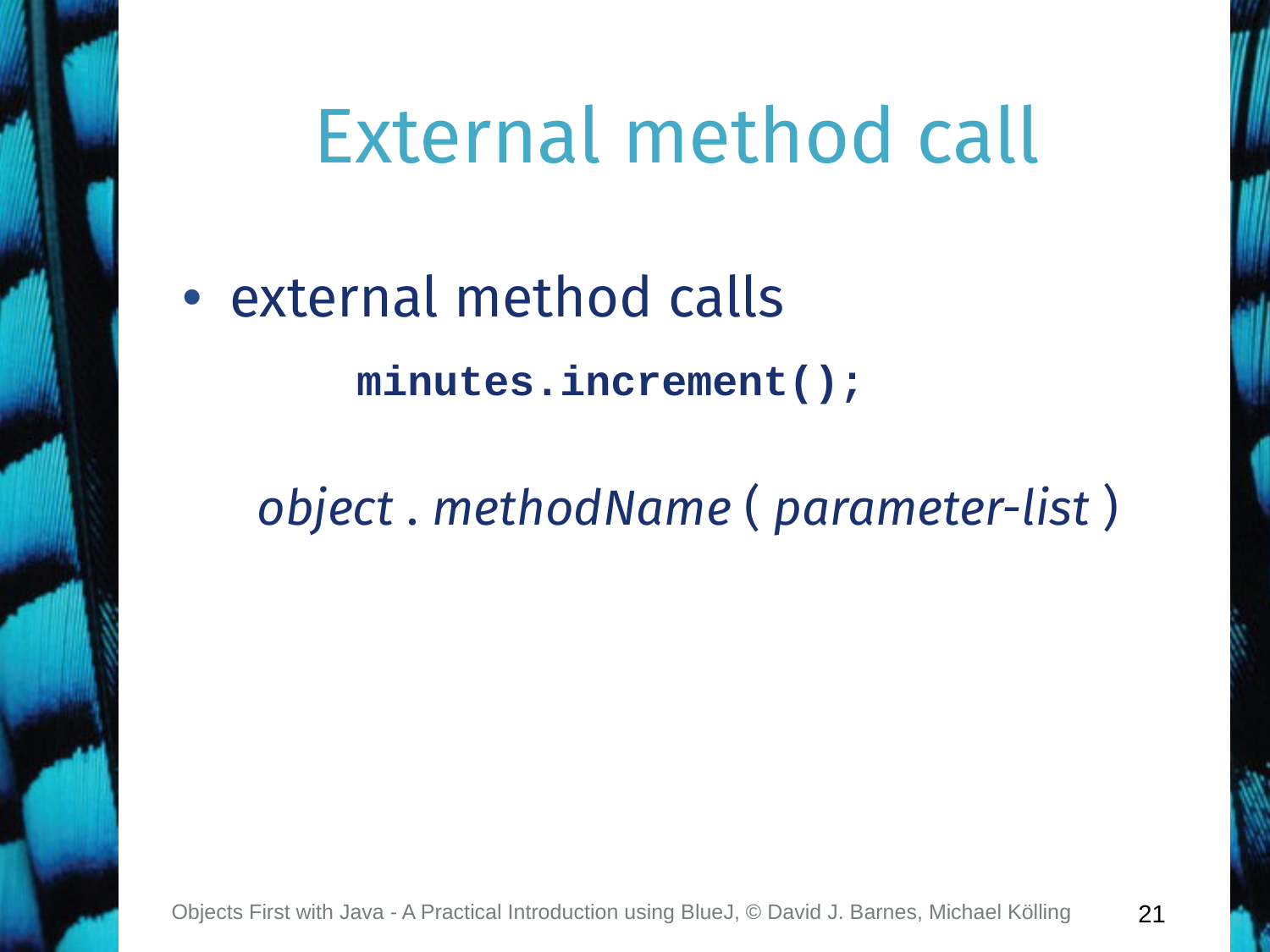

# External method call
external method calls
		minutes.increment();

object . methodName ( parameter-list )
Objects First with Java - A Practical Introduction using BlueJ, © David J. Barnes, Michael Kölling